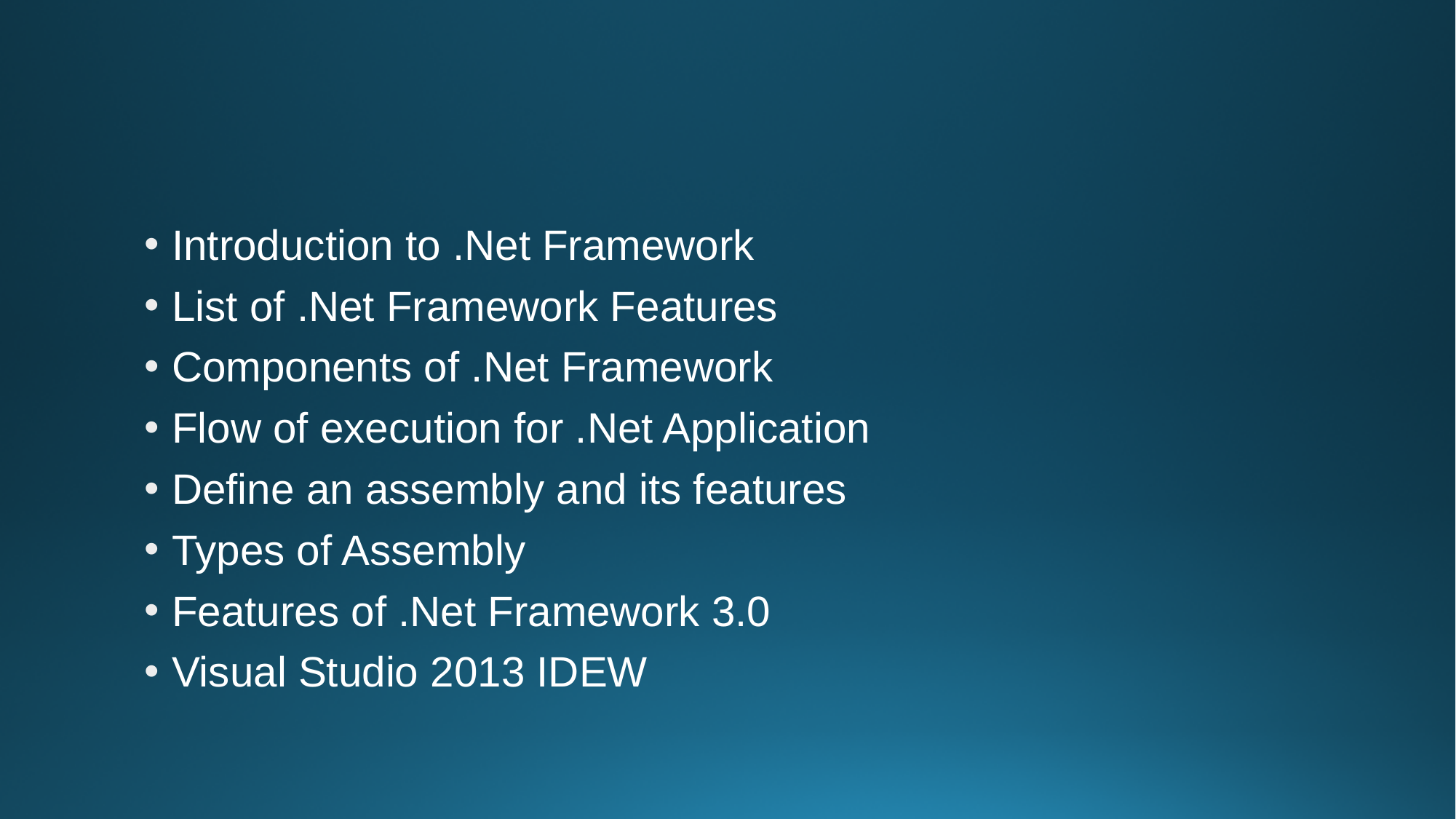

#
Introduction to .Net Framework
List of .Net Framework Features
Components of .Net Framework
Flow of execution for .Net Application
Define an assembly and its features
Types of Assembly
Features of .Net Framework 3.0
Visual Studio 2013 IDEW